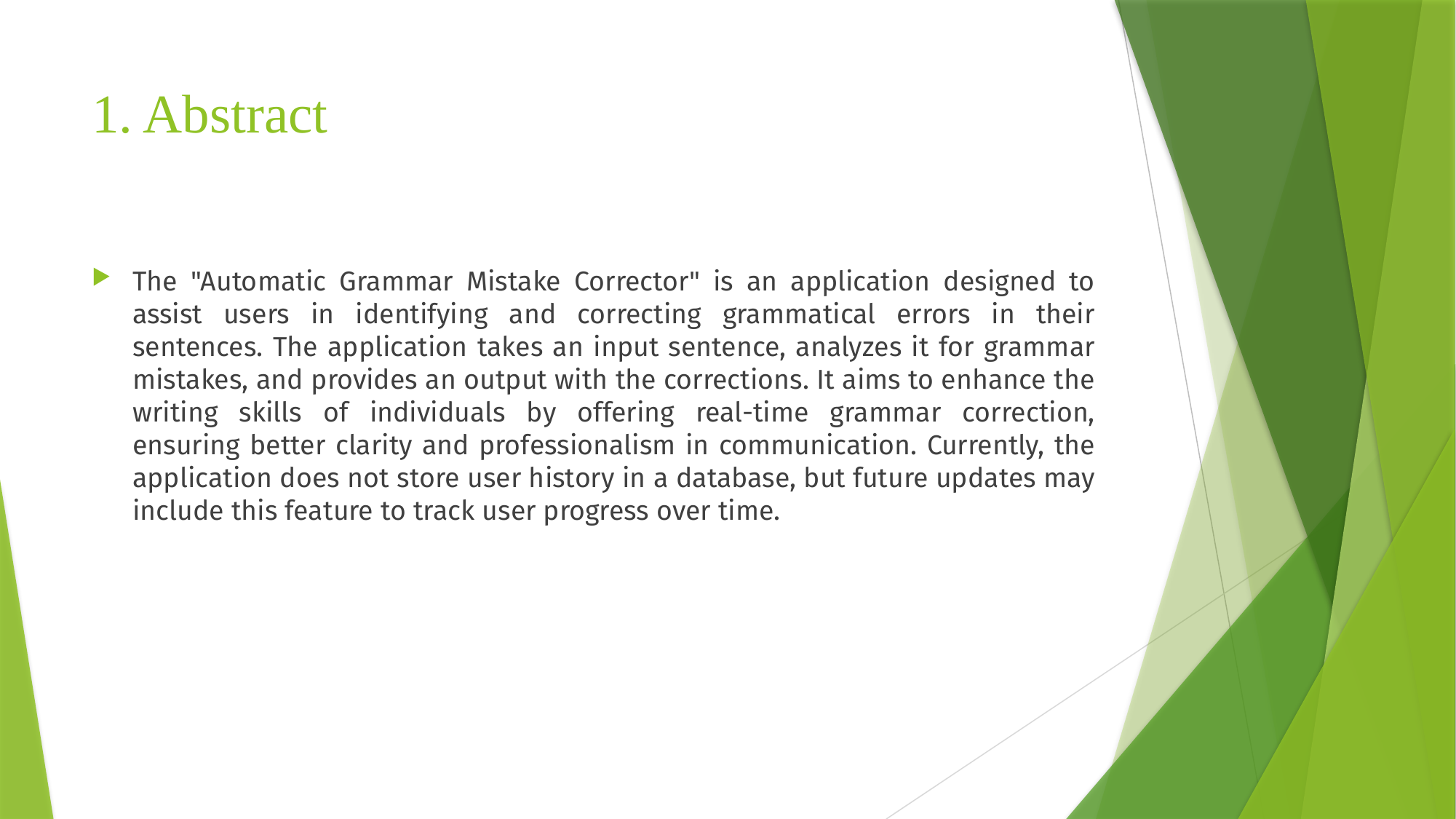

# 1. Abstract
The "Automatic Grammar Mistake Corrector" is an application designed to assist users in identifying and correcting grammatical errors in their sentences. The application takes an input sentence, analyzes it for grammar mistakes, and provides an output with the corrections. It aims to enhance the writing skills of individuals by offering real-time grammar correction, ensuring better clarity and professionalism in communication. Currently, the application does not store user history in a database, but future updates may include this feature to track user progress over time.